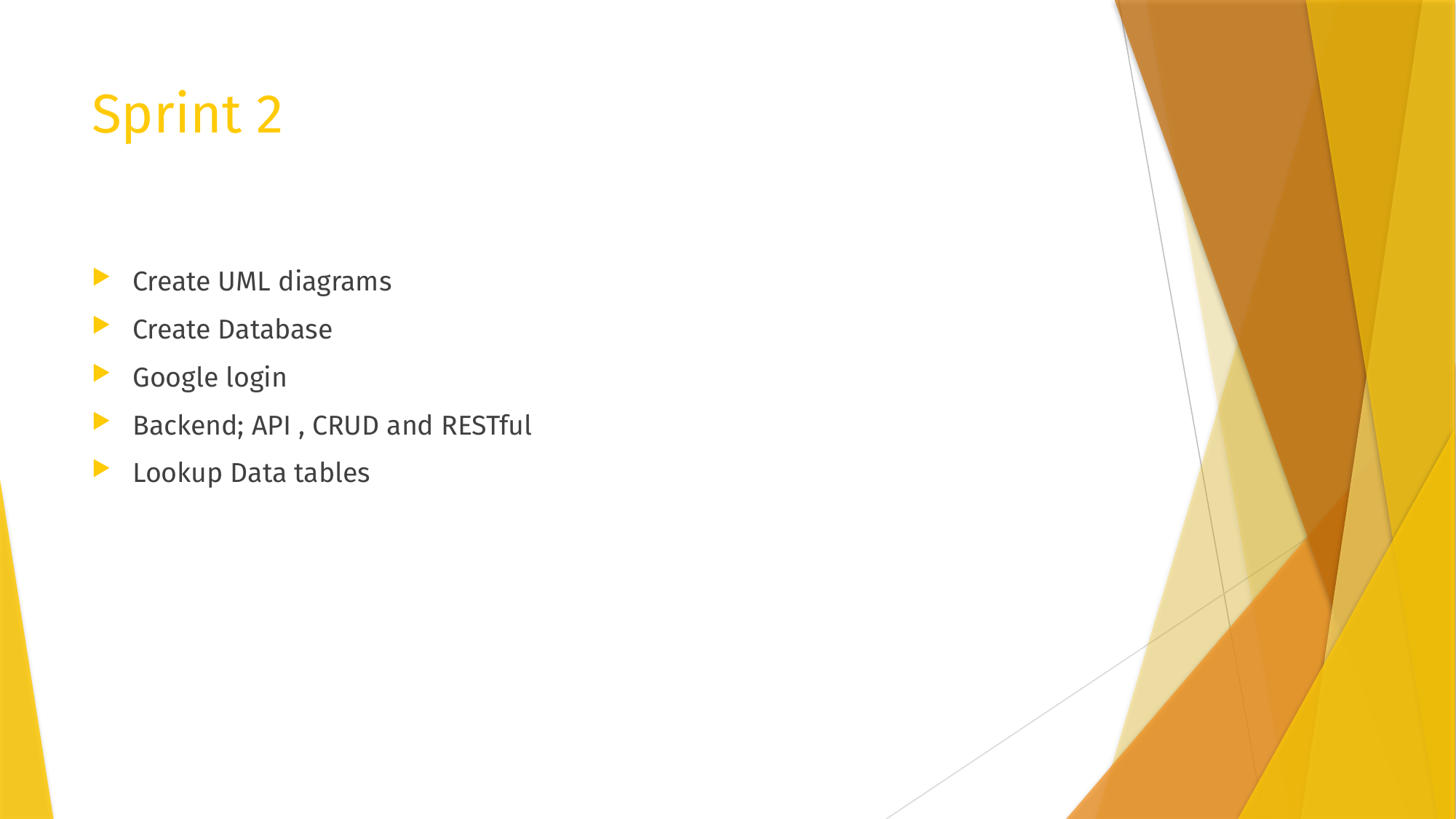

# Sprint 2
Create UML diagrams
Create Database
Google login
Backend; API , CRUD and RESTful
Lookup Data tables